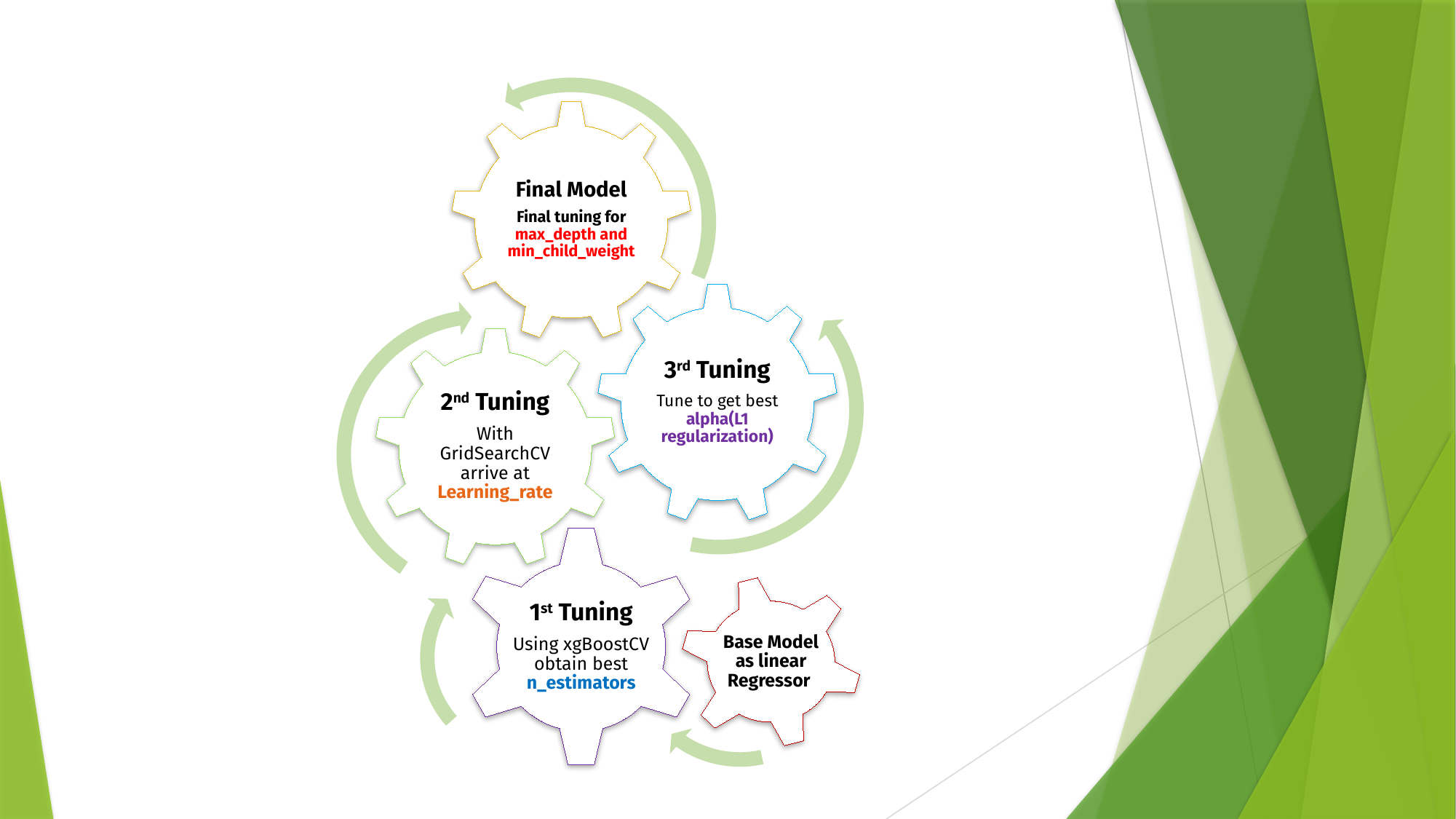

Final Model
Final tuning for max_depth and min_child_weight

3rd Tuning
Tune to get best alpha(L1 regularization)

2nd Tuning
With GridSearchCV arrive at Learning_rate
1st Tuning
Using xgBoostCV obtain best n_estimators

Base Model as linear Regressor